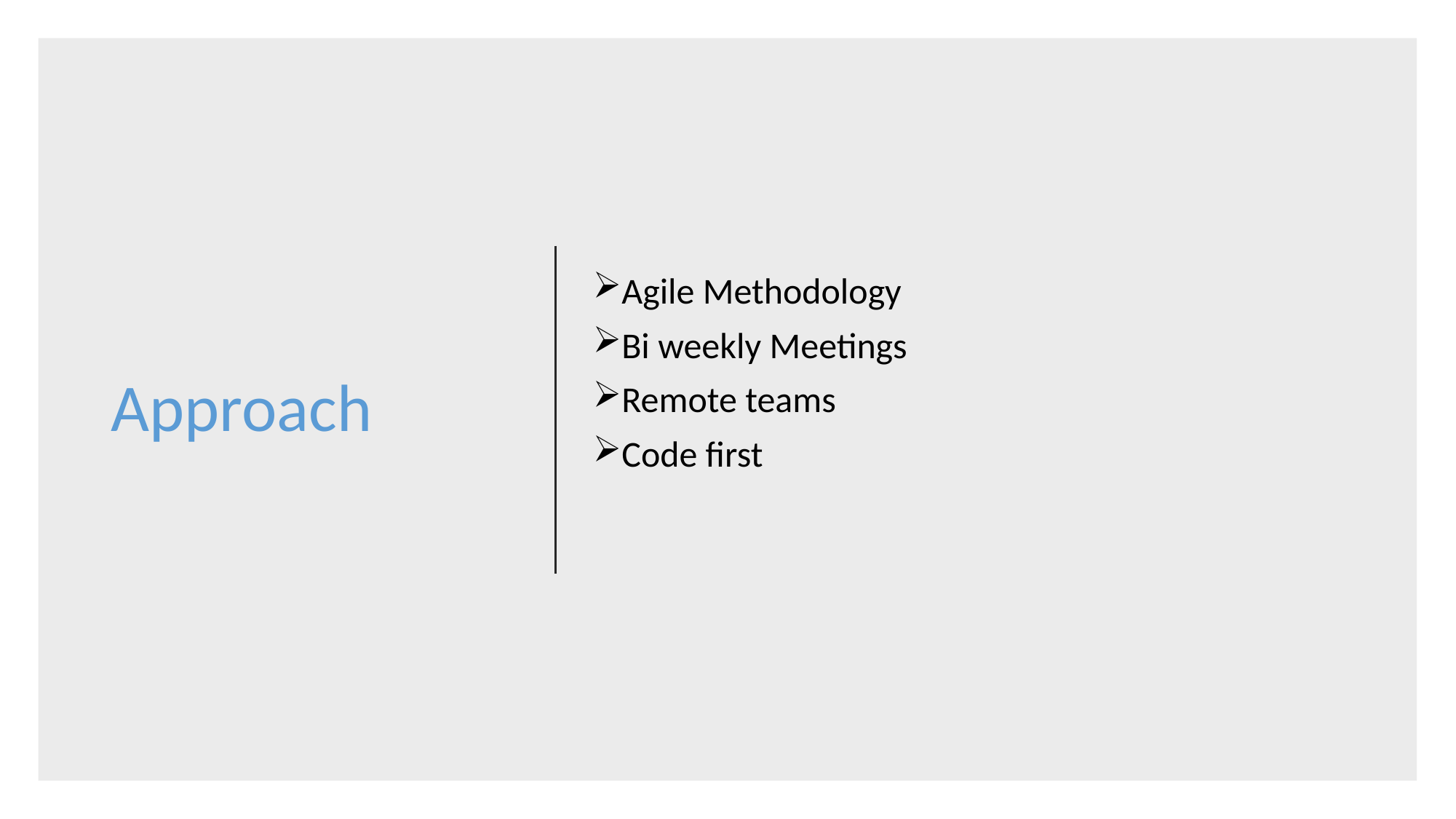

Agile Methodology
Bi weekly Meetings
Remote teams
Code first

# Approach